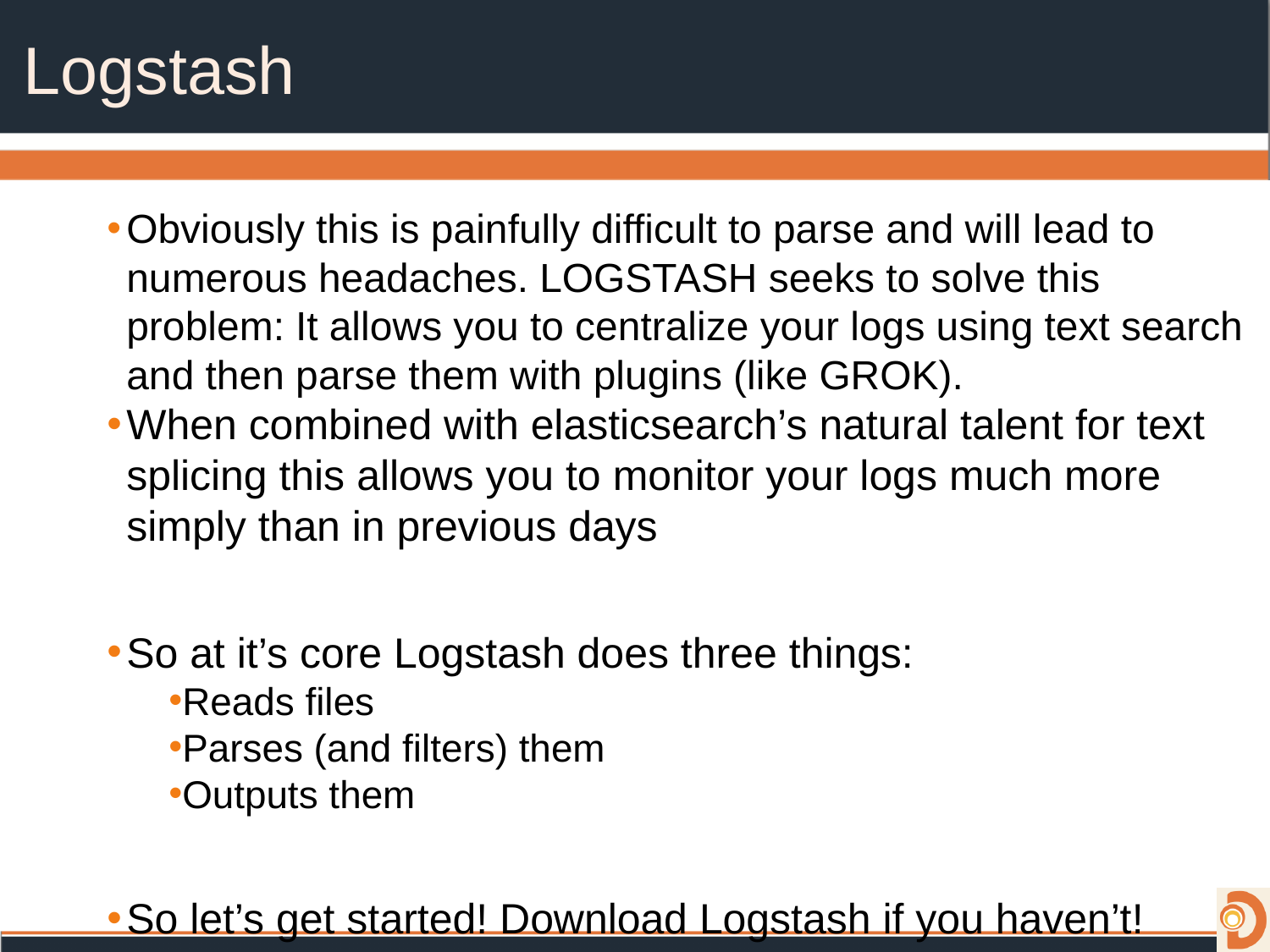

# Logstash
Obviously this is painfully difficult to parse and will lead to numerous headaches. LOGSTASH seeks to solve this problem: It allows you to centralize your logs using text search and then parse them with plugins (like GROK).
When combined with elasticsearch’s natural talent for text splicing this allows you to monitor your logs much more simply than in previous days

So at it’s core Logstash does three things:
Reads files
Parses (and filters) them
Outputs them

So let’s get started! Download Logstash if you haven’t!